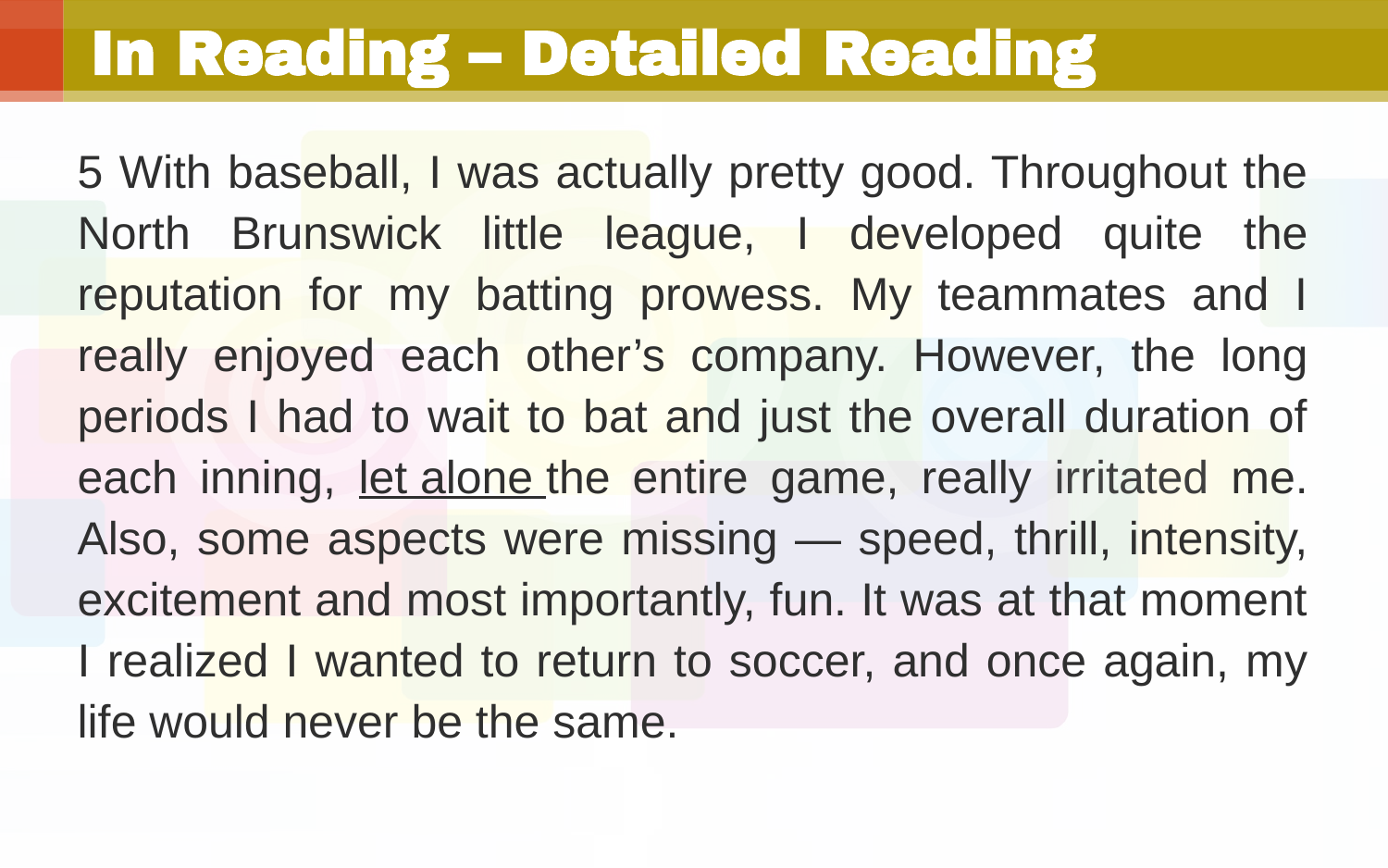

# In Reading – Detailed Reading
5 With baseball, I was actually pretty good. Throughout the North Brunswick little league, I developed quite the reputation for my batting prowess. My teammates and I really enjoyed each other’s company. However, the long periods I had to wait to bat and just the overall duration of each inning, let alone the entire game, really irritated me. Also, some aspects were missing — speed, thrill, intensity, excitement and most importantly, fun. It was at that moment I realized I wanted to return to soccer, and once again, my life would never be the same.